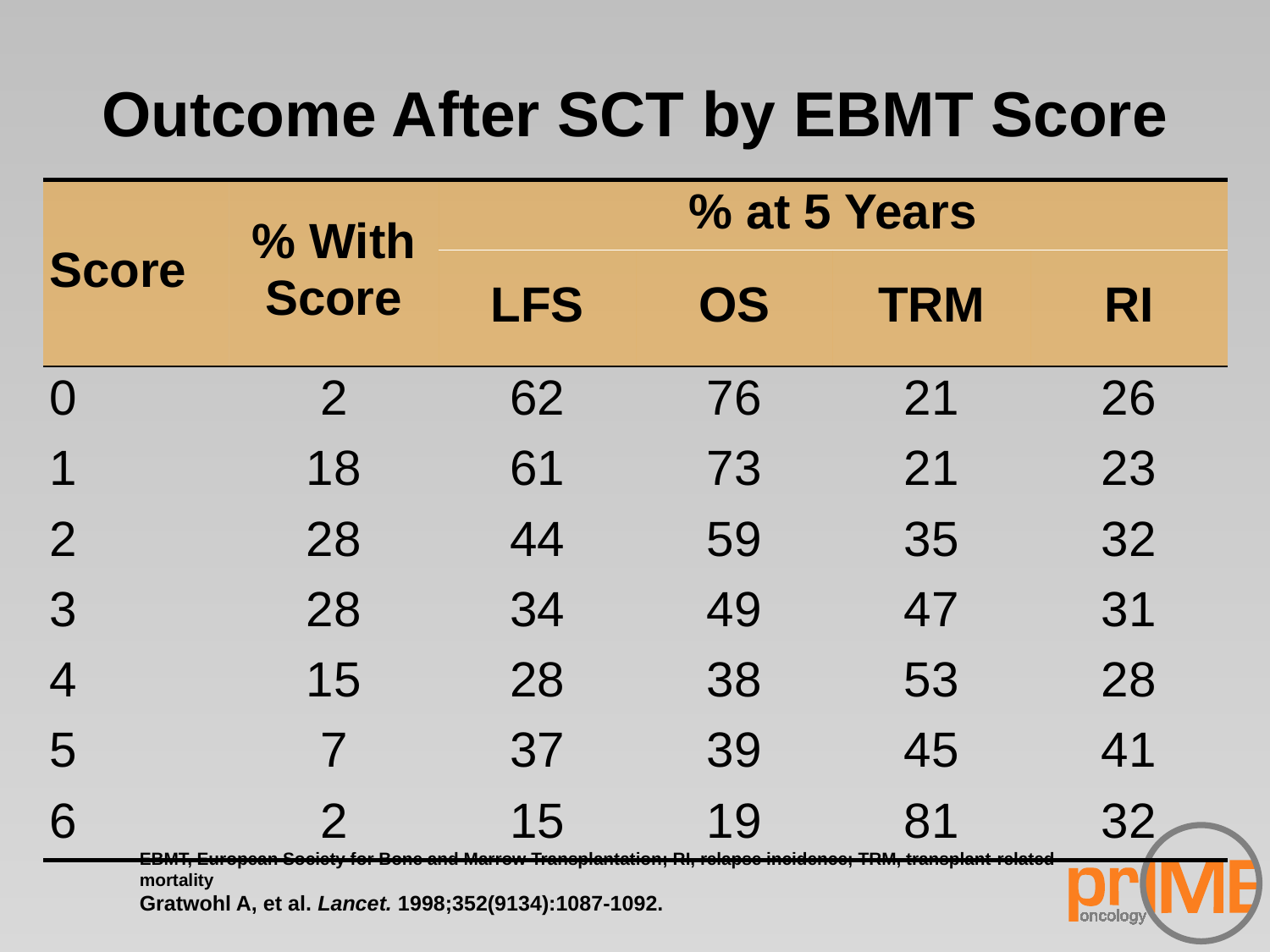

# Outcome After SCT by EBMT Score
| Score | % With Score | % at 5 Years |  |  |  |
| --- | --- | --- | --- | --- | --- |
|  |  | LFS | OS | TRM | RI |
| 0 | 2 | 62 | 76 | 21 | 26 |
| 1 | 18 | 61 | 73 | 21 | 23 |
| 2 | 28 | 44 | 59 | 35 | 32 |
| 3 | 28 | 34 | 49 | 47 | 31 |
| 4 | 15 | 28 | 38 | 53 | 28 |
| 5 | 7 | 37 | 39 | 45 | 41 |
| 6 | 2 | 15 | 19 | 81 | 32 |
EBMT, European Society for Bone and Marrow Transplantation; RI, relapse incidence; TRM, transplant-related mortality
Gratwohl A, et al. Lancet. 1998;352(9134):1087-1092.